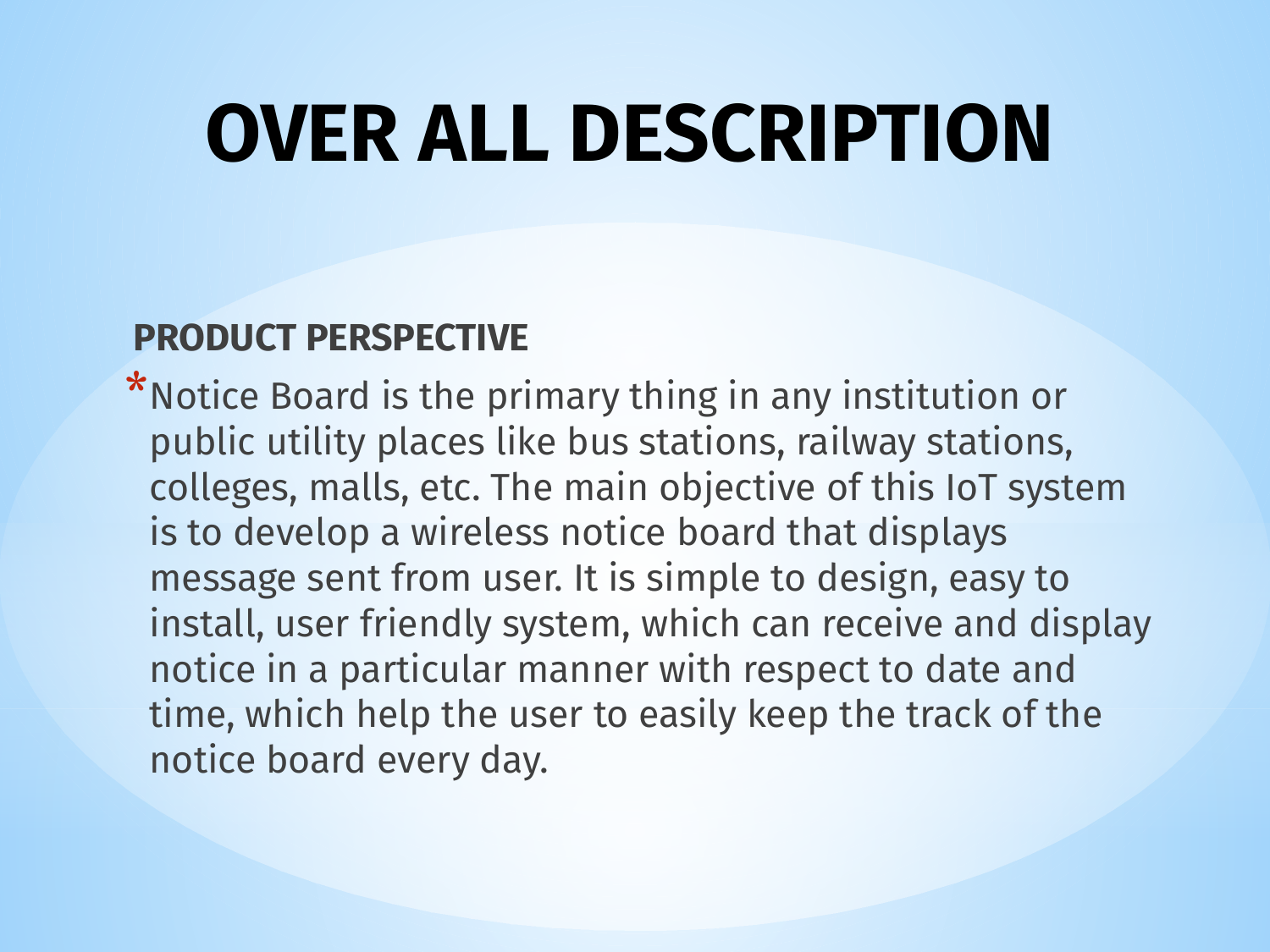

# OVER ALL DESCRIPTION
 PRODUCT PERSPECTIVE
Notice Board is the primary thing in any institution or public utility places like bus stations, railway stations, colleges, malls, etc. The main objective of this IoT system is to develop a wireless notice board that displays message sent from user. It is simple to design, easy to install, user friendly system, which can receive and display notice in a particular manner with respect to date and time, which help the user to easily keep the track of the notice board every day.